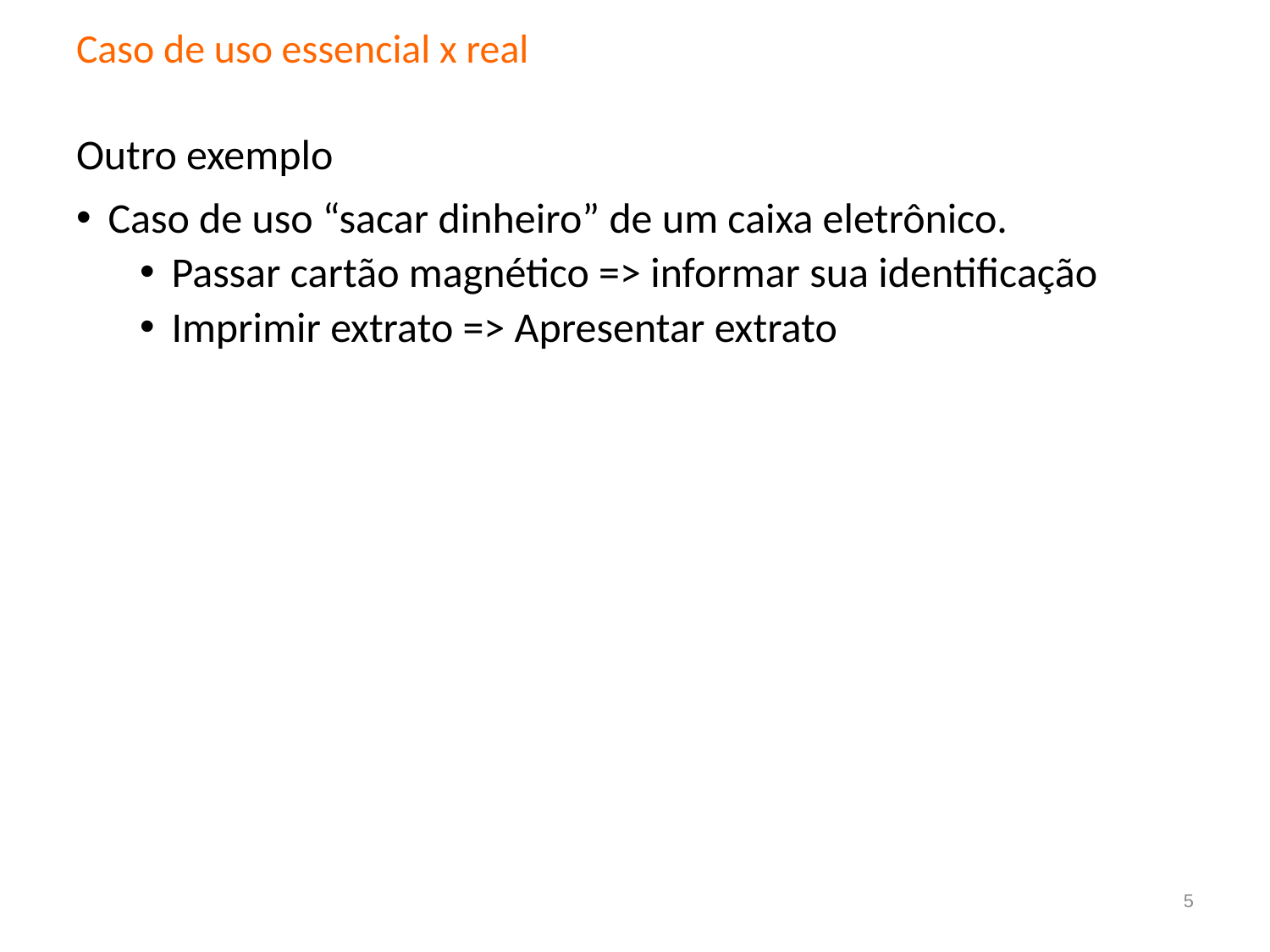

# Caso de uso essencial x real
Outro exemplo
Caso de uso “sacar dinheiro” de um caixa eletrônico.
Passar cartão magnético => informar sua identificação
Imprimir extrato => Apresentar extrato
5